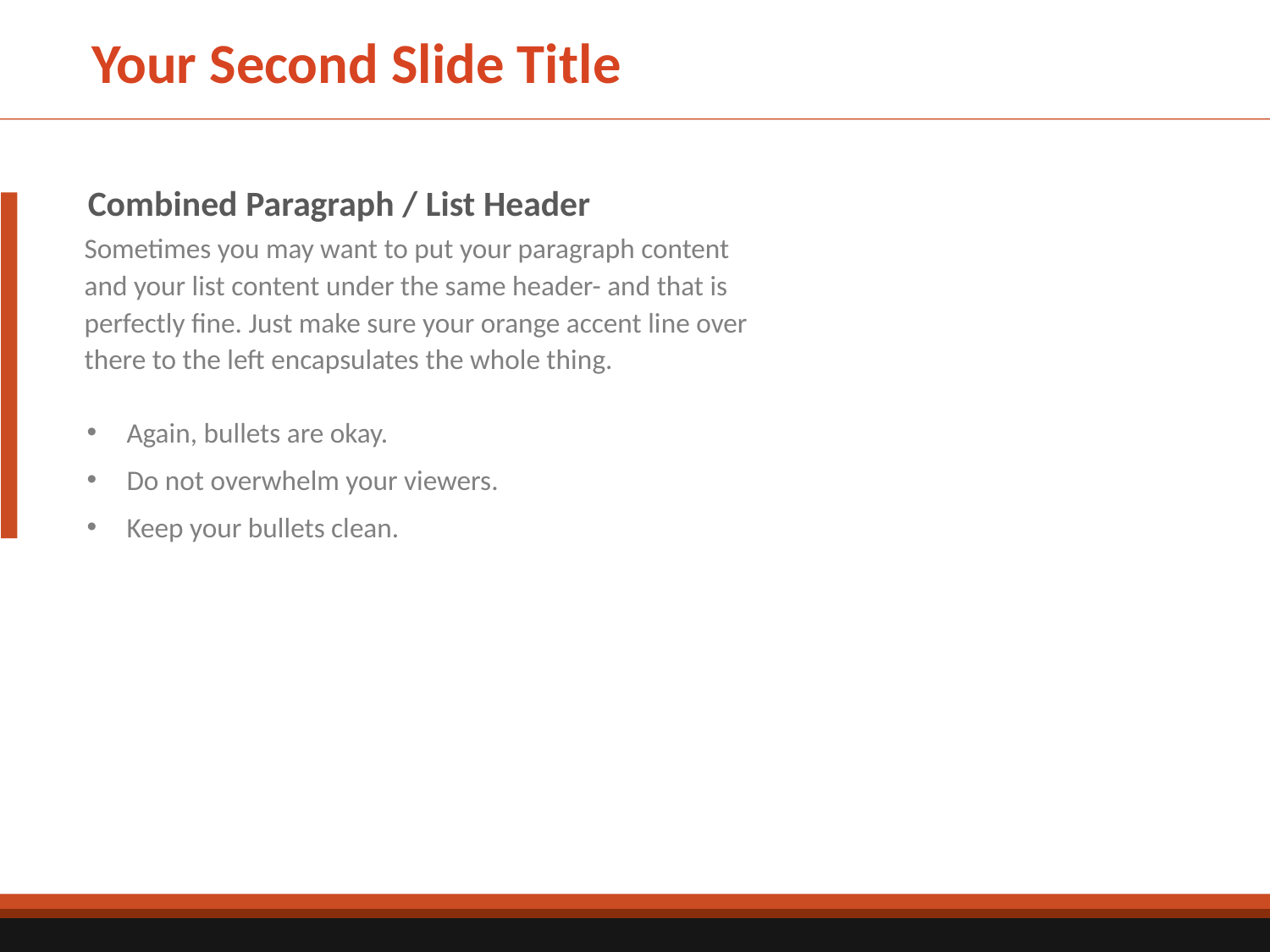

Your Second Slide Title

Combined Paragraph / List Header

Sometimes you may want to put your paragraph content and your list content under the same header- and that is perfectly fine. Just make sure your orange accent line over there to the left encapsulates the whole thing.
Again, bullets are okay.
Do not overwhelm your viewers.
Keep your bullets clean.